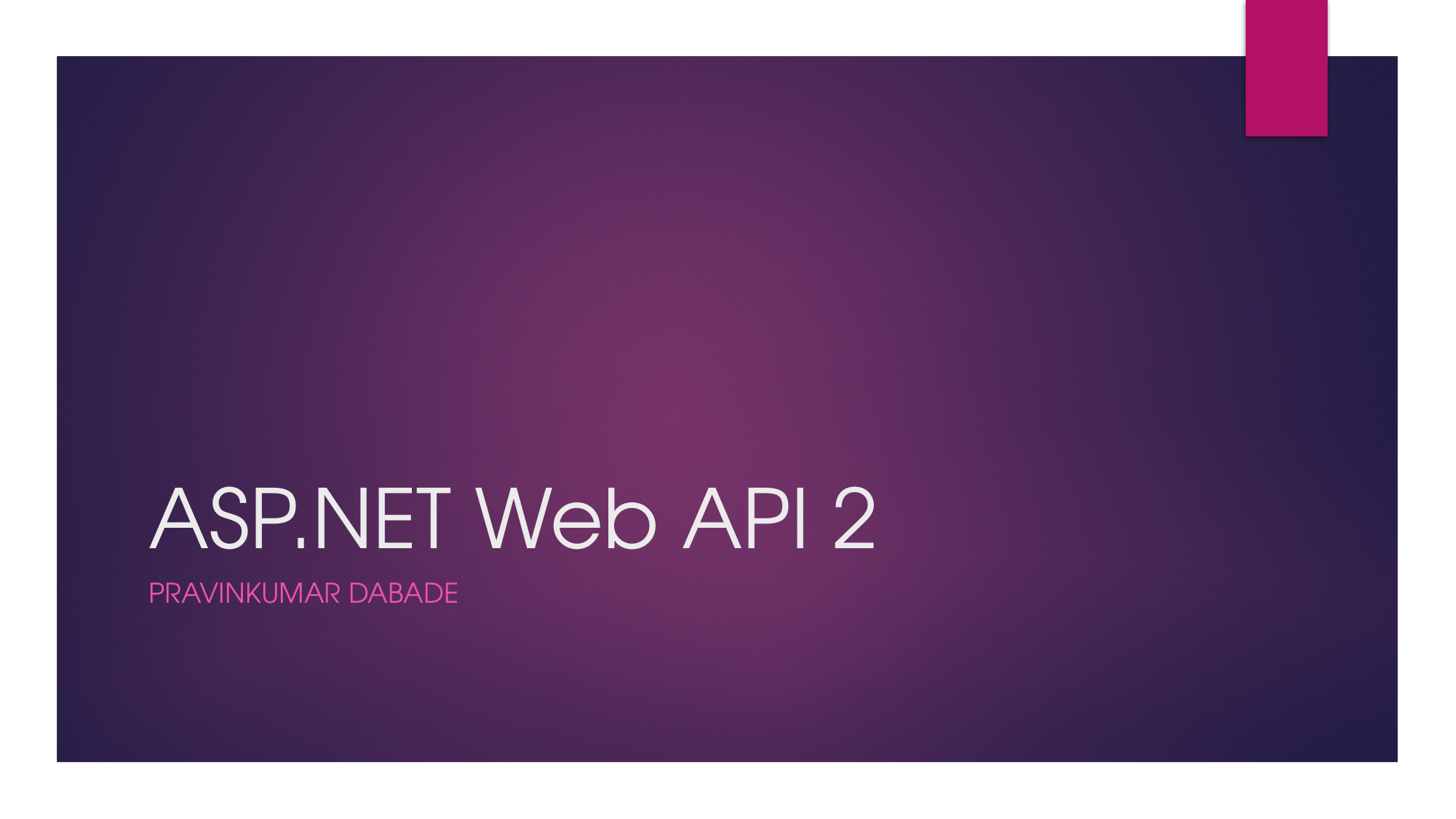

# ASP.NET Web API 2
Pravinkumar Dabade